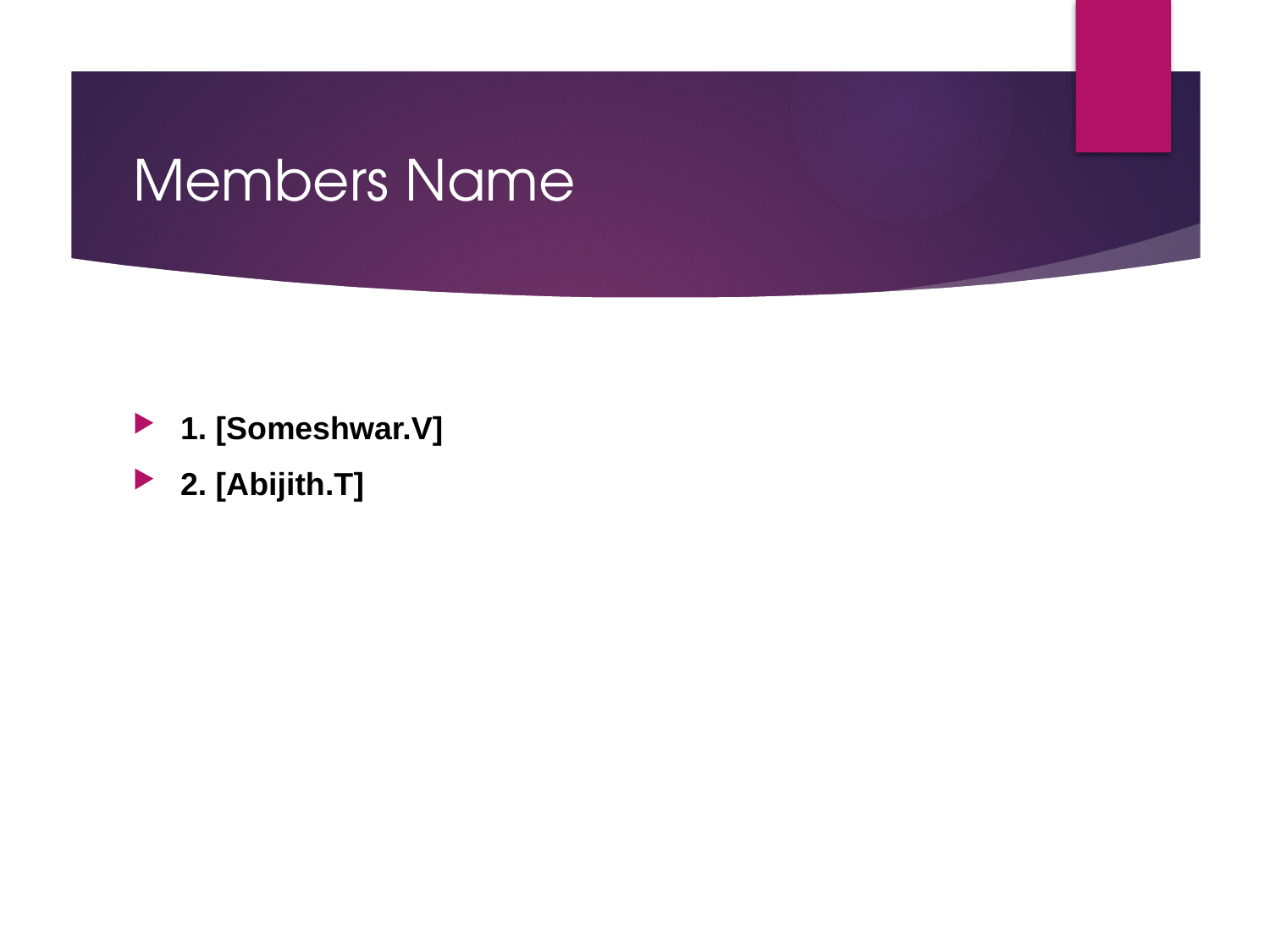

# Members Name

1. [Someshwar.V]
2. [Abijith.T]